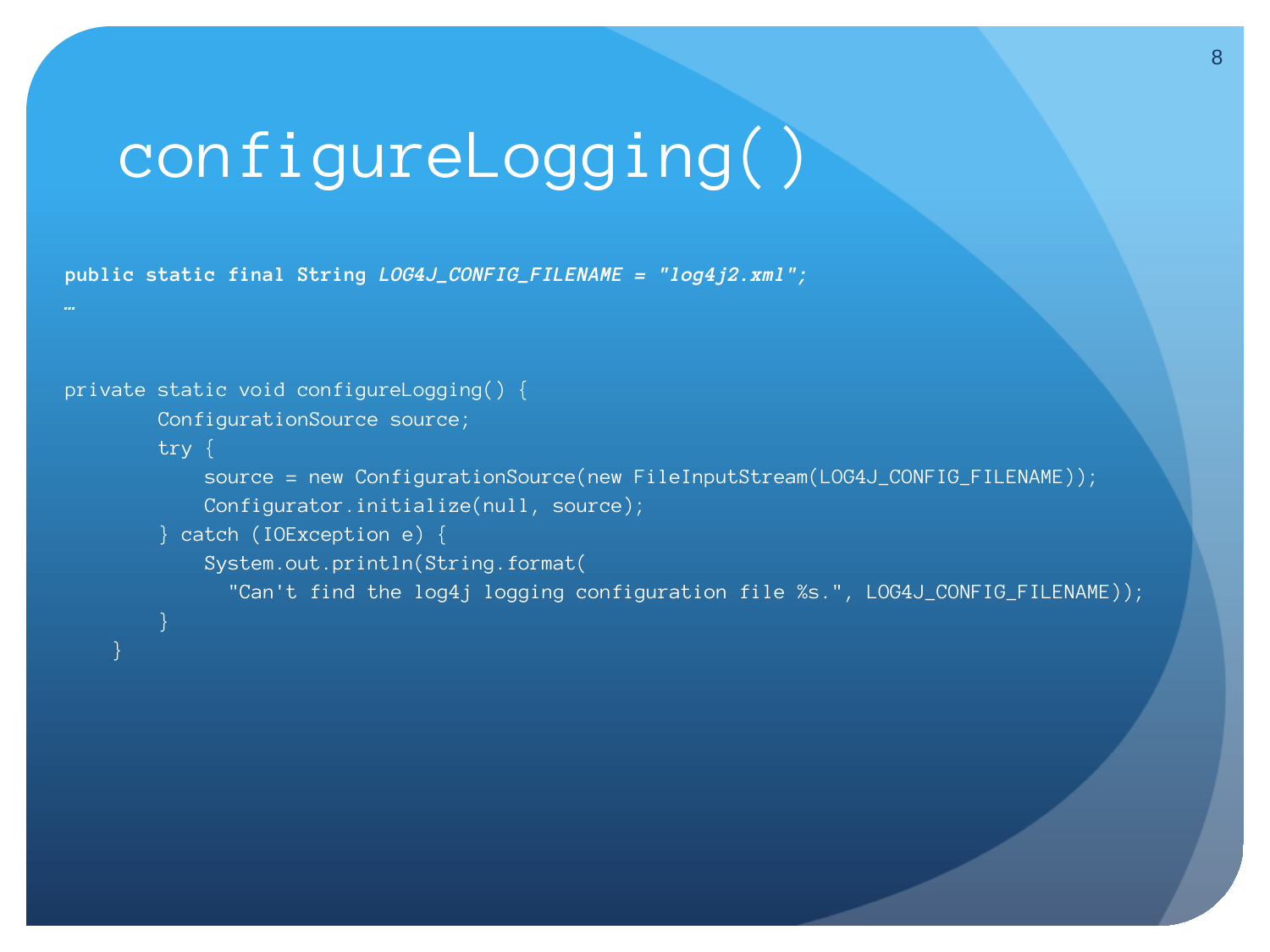

8
# configureLogging()
public static final String LOG4J_CONFIG_FILENAME = "log4j2.xml";
…

private static void configureLogging() {
        ConfigurationSource source;
        try {
            source = new ConfigurationSource(new FileInputStream(LOG4J_CONFIG_FILENAME));
            Configurator.initialize(null, source);
        } catch (IOException e) {
            System.out.println(String.format(
              "Can't find the log4j logging configuration file %s.", LOG4J_CONFIG_FILENAME));
        }
    }